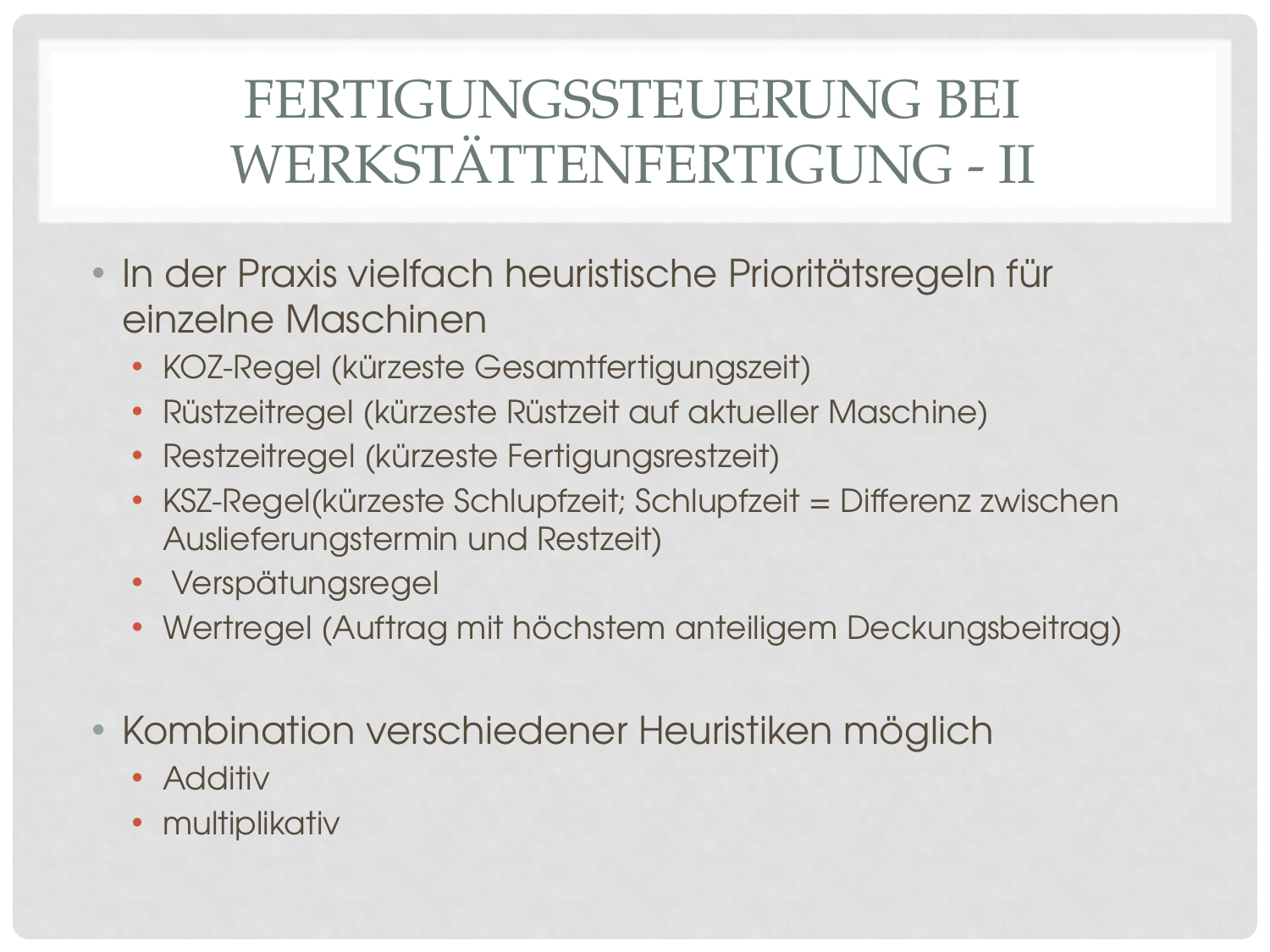

# Fertigungssteuerung bei Werkstättenfertigung - II
In der Praxis vielfach heuristische Prioritätsregeln für einzelne Maschinen
KOZ-Regel (kürzeste Gesamtfertigungszeit)
Rüstzeitregel (kürzeste Rüstzeit auf aktueller Maschine)
Restzeitregel (kürzeste Fertigungsrestzeit)
KSZ-Regel(kürzeste Schlupfzeit; Schlupfzeit = Differenz zwischen Auslieferungstermin und Restzeit)
 Verspätungsregel
Wertregel (Auftrag mit höchstem anteiligem Deckungsbeitrag)

Kombination verschiedener Heuristiken möglich
Additiv
multiplikativ